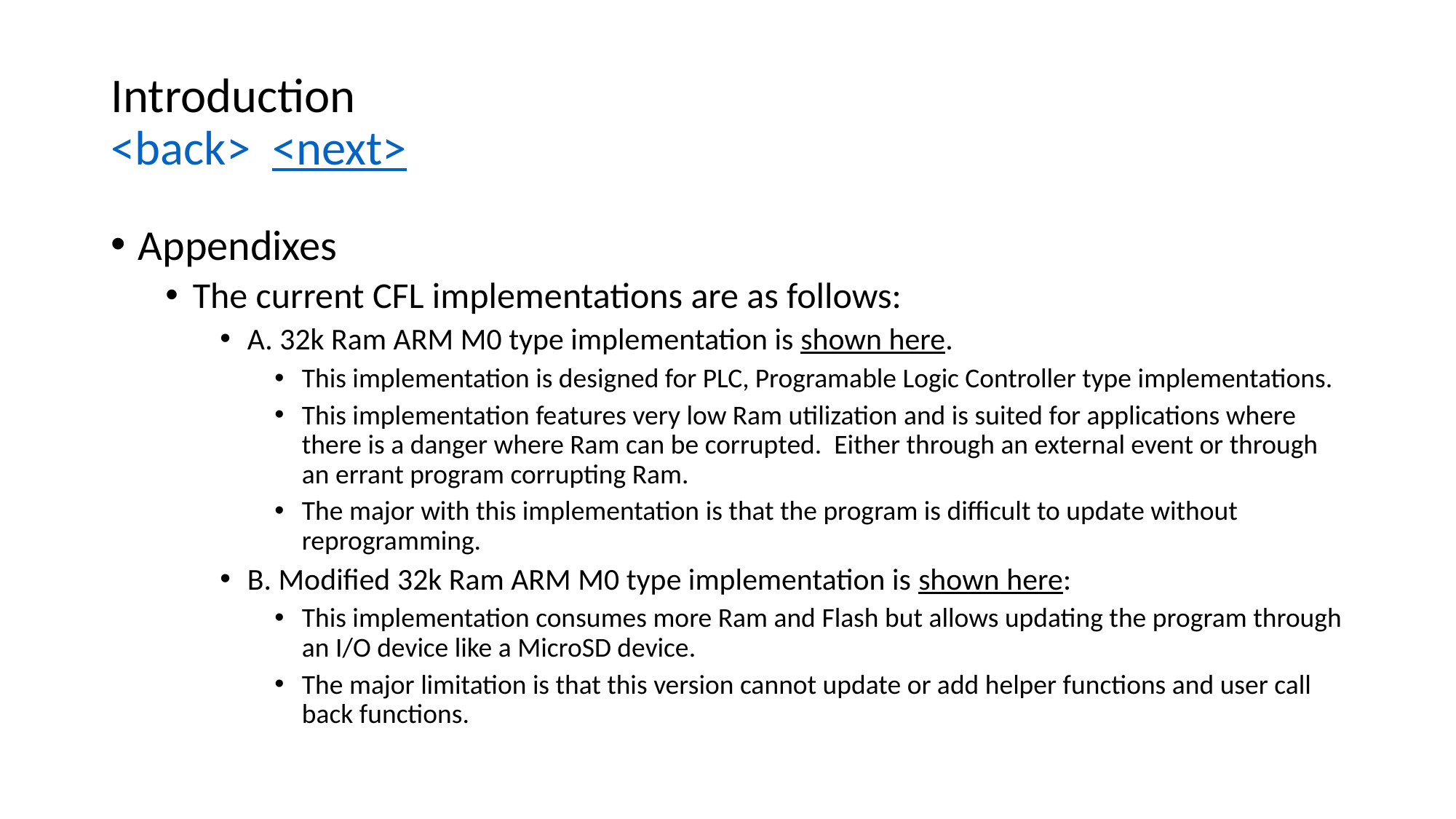

# Introduction <back>  <next>
Appendixes
The current CFL implementations are as follows:
A. 32k Ram ARM M0 type implementation is shown here.
This implementation is designed for PLC, Programable Logic Controller type implementations.
This implementation features very low Ram utilization and is suited for applications where there is a danger where Ram can be corrupted.  Either through an external event or through an errant program corrupting Ram.
The major with this implementation is that the program is difficult to update without reprogramming.
B. Modified 32k Ram ARM M0 type implementation is shown here:
This implementation consumes more Ram and Flash but allows updating the program through an I/O device like a MicroSD device.
The major limitation is that this version cannot update or add helper functions and user call back functions.